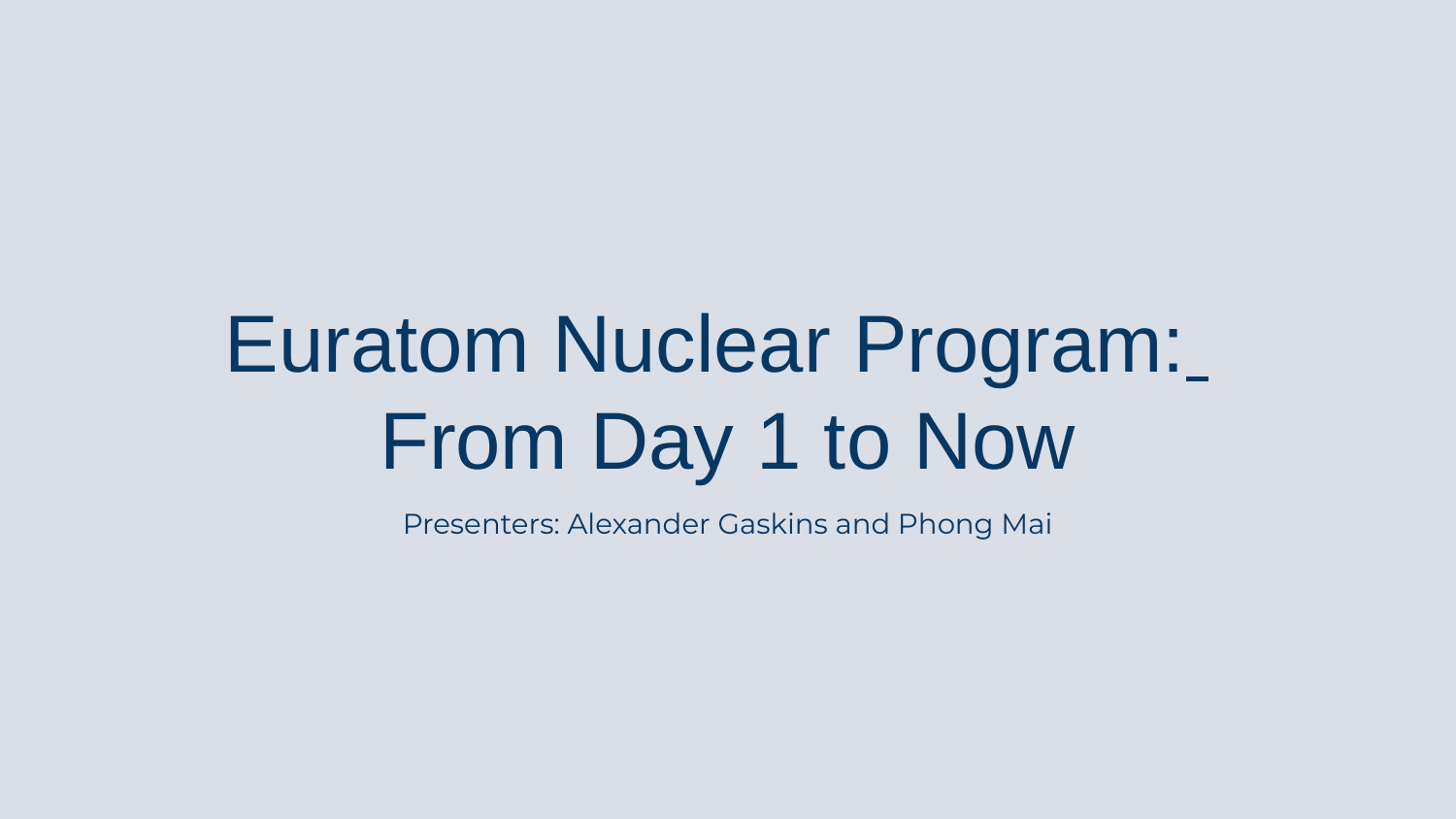

Euratom Nuclear Program:
From Day 1 to Now
Presenters: Alexander Gaskins and Phong Mai